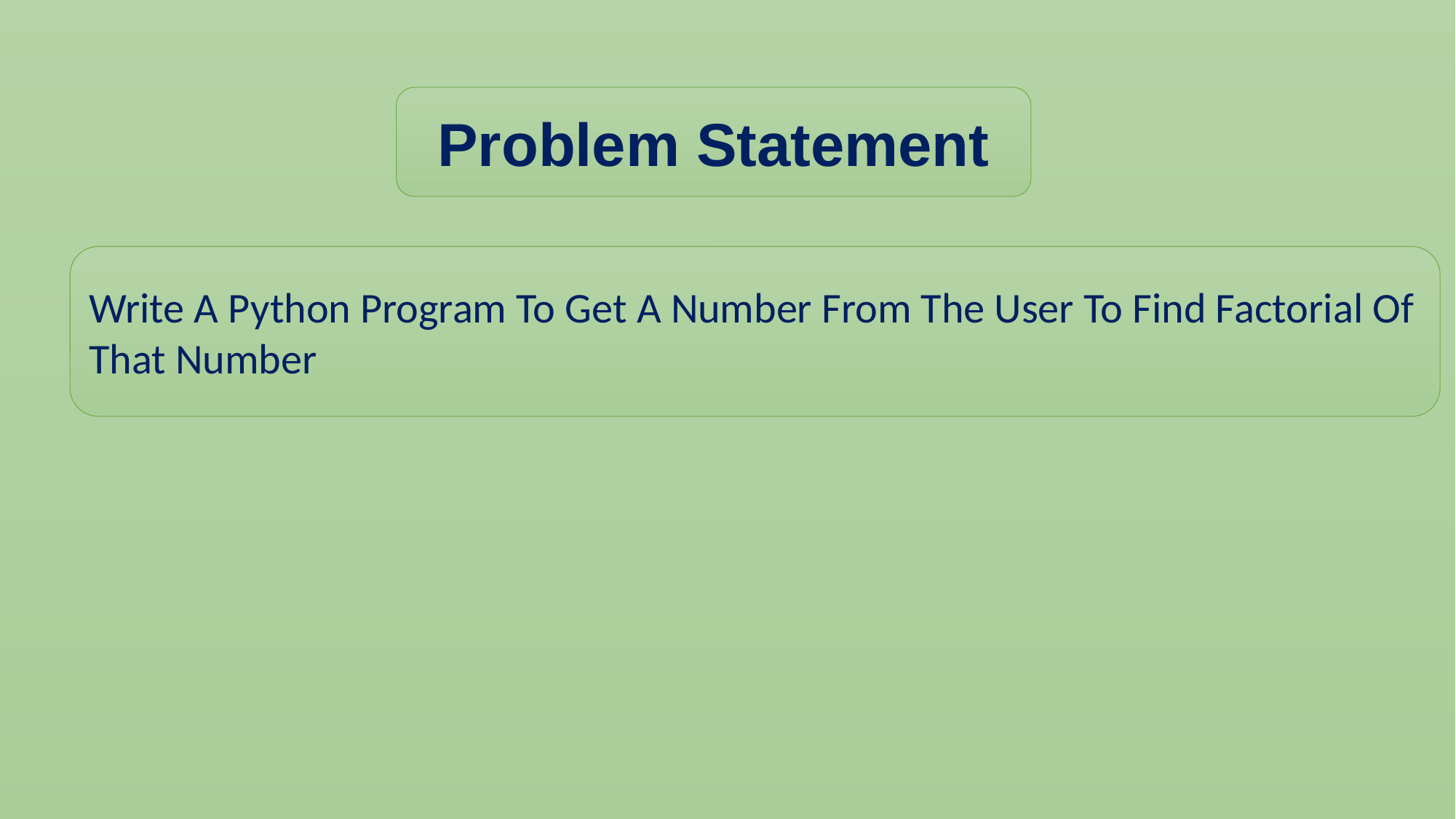

Problem Statement
Write A Python Program To Get A Number From The User To Find Factorial Of That Number